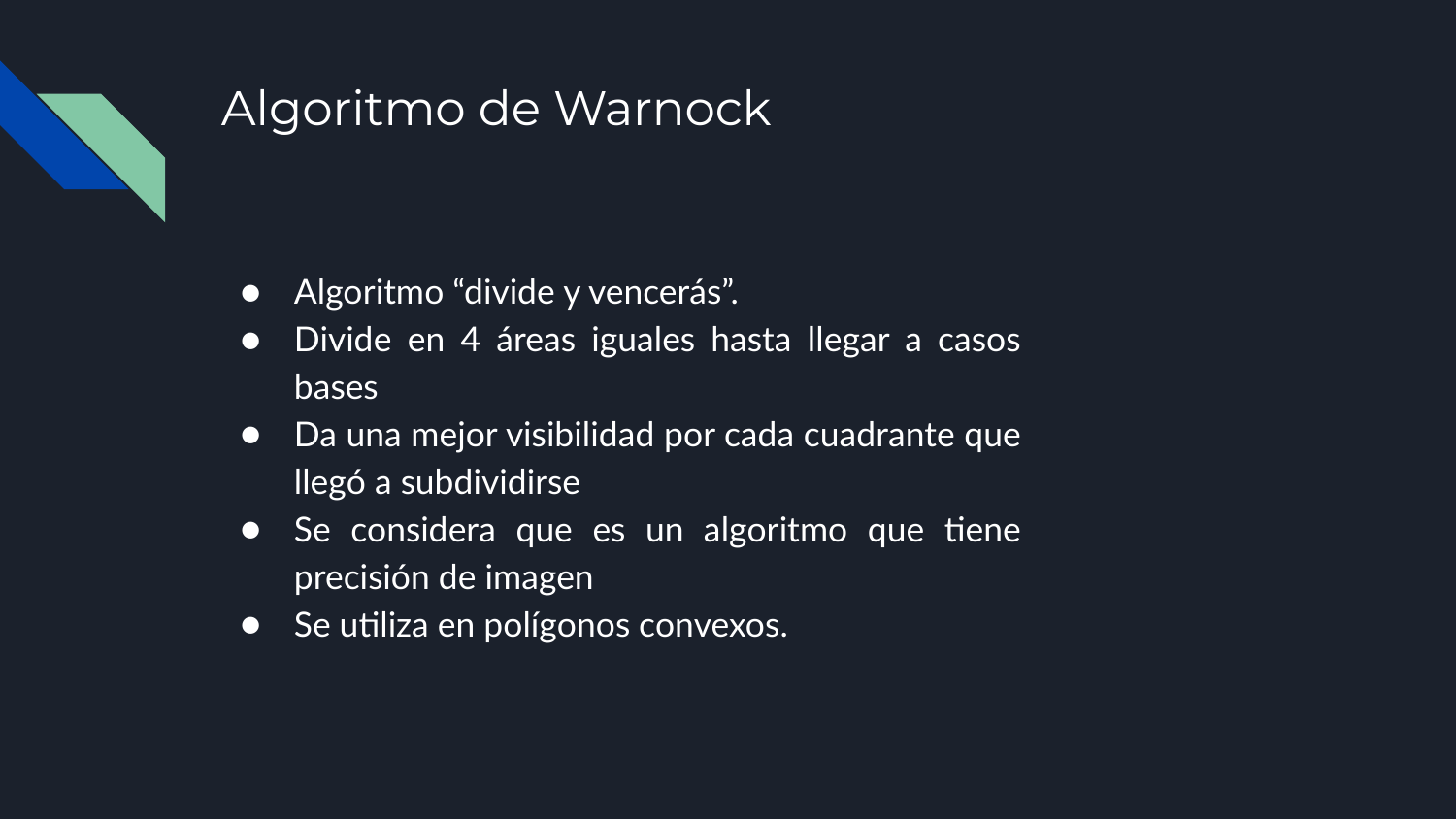

# Algoritmo de Warnock
Algoritmo “divide y vencerás”.
Divide en 4 áreas iguales hasta llegar a casos bases
Da una mejor visibilidad por cada cuadrante que llegó a subdividirse
Se considera que es un algoritmo que tiene precisión de imagen
Se utiliza en polígonos convexos.